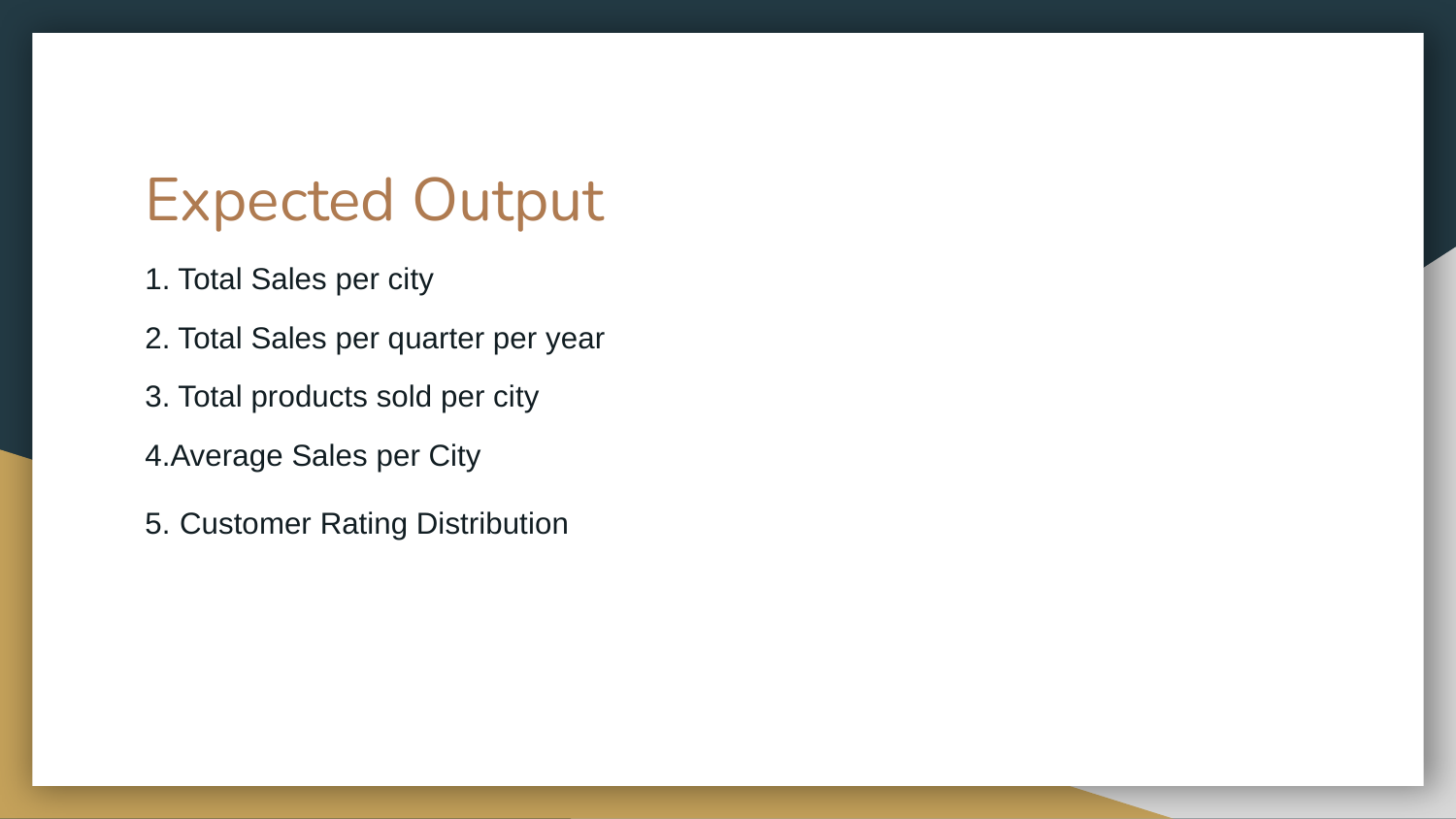

# Expected Output
1. Total Sales per city
2. Total Sales per quarter per year
3. Total products sold per city
4.Average Sales per City
5. Customer Rating Distribution